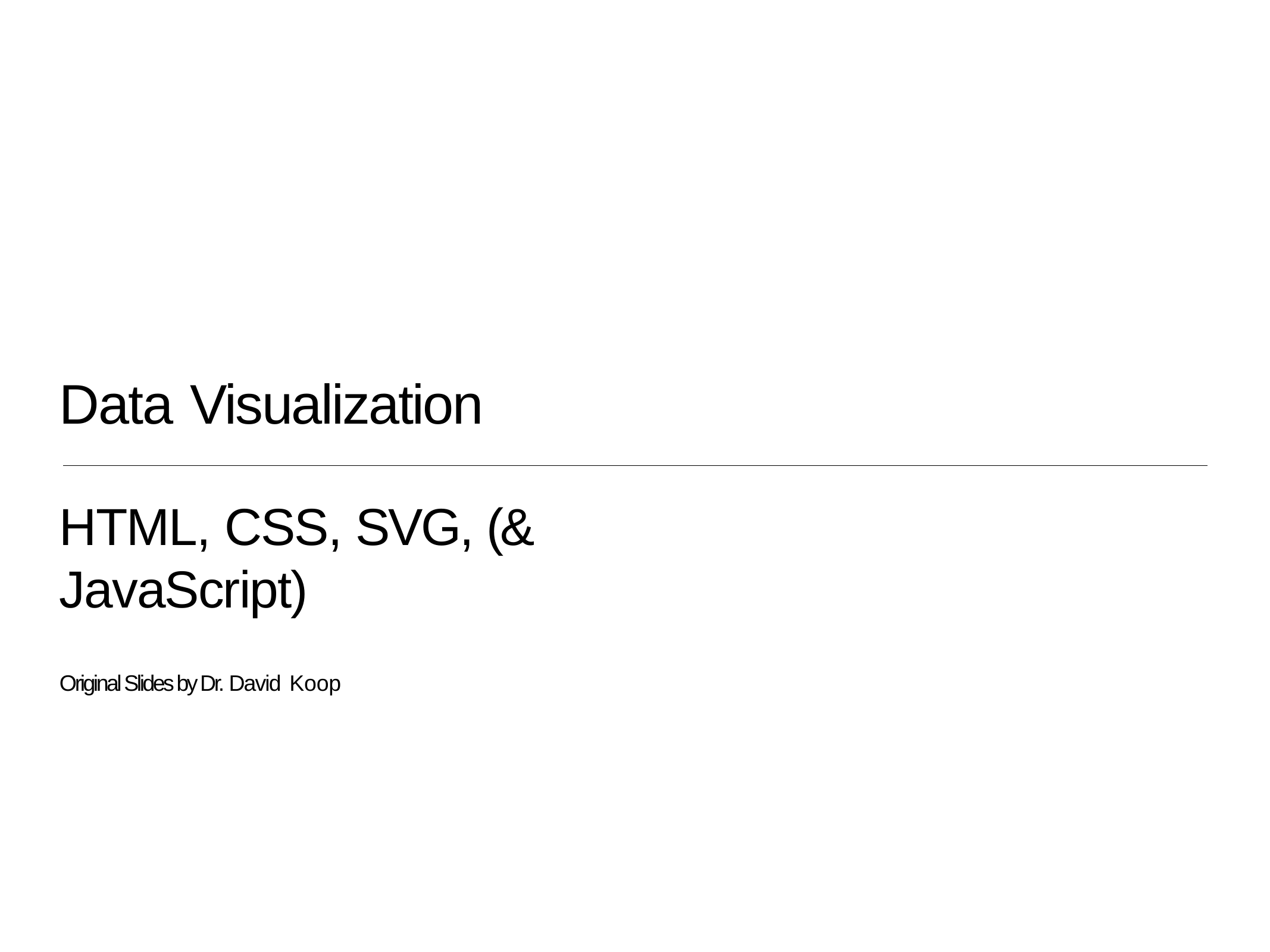

# Data Visualization

HTML, CSS, SVG, (& JavaScript)
Original Slides by Dr. David Koop